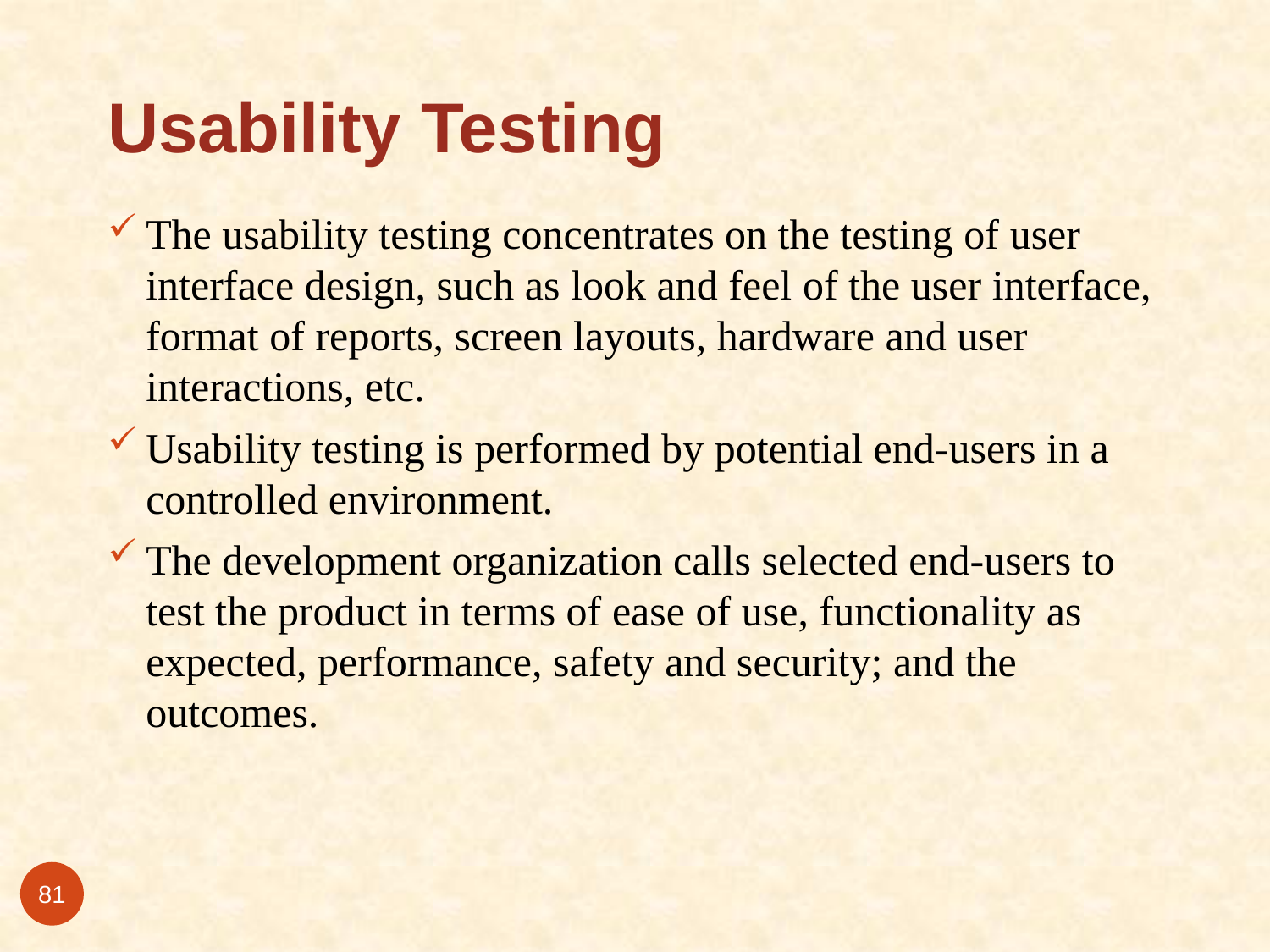

# Usability Testing
The usability testing concentrates on the testing of user interface design, such as look and feel of the user interface, format of reports, screen layouts, hardware and user interactions, etc.
Usability testing is performed by potential end-users in a controlled environment.
The development organization calls selected end-users to test the product in terms of ease of use, functionality as expected, performance, safety and security; and the outcomes.
81